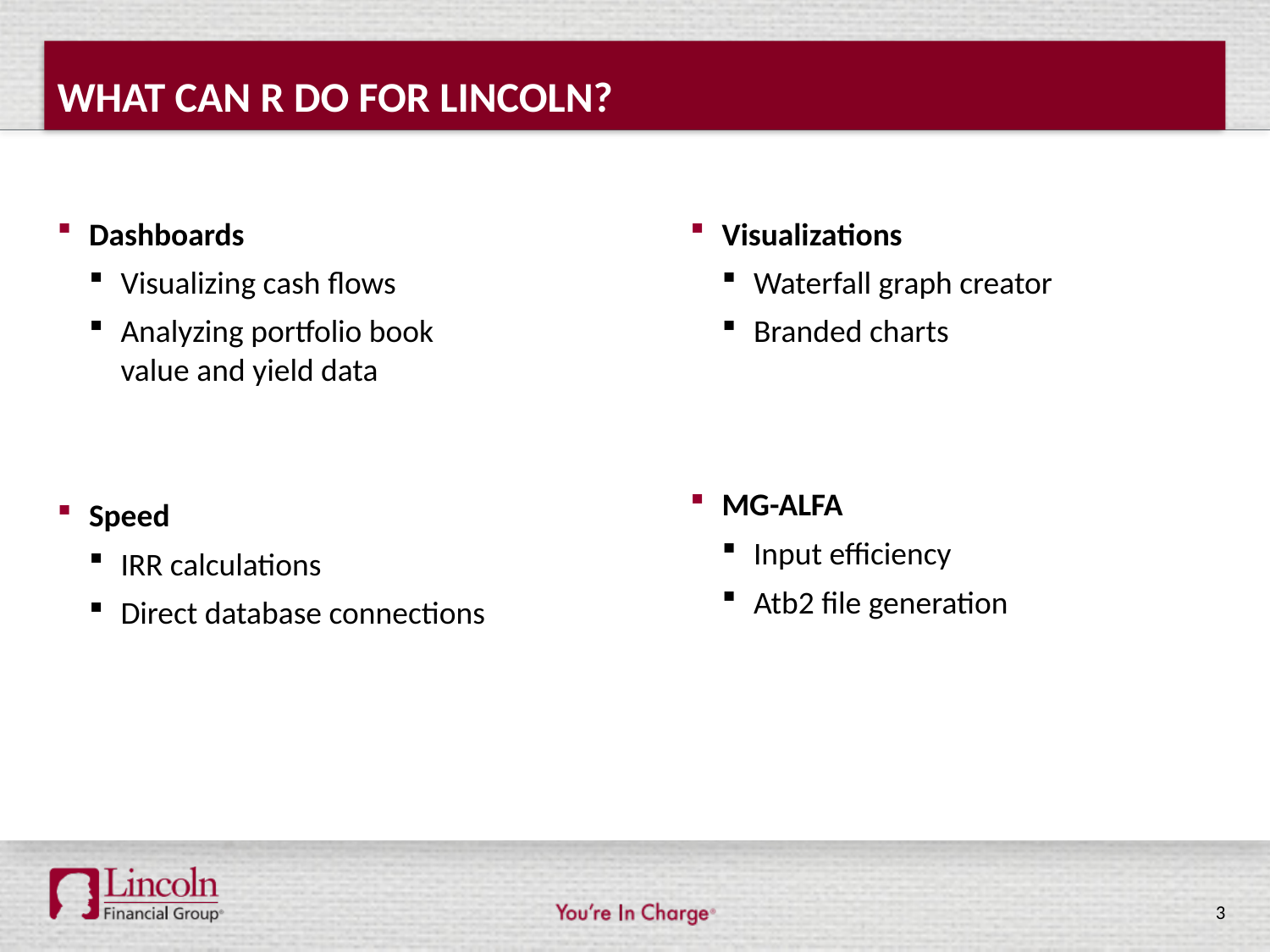

# What can r do for lincoln?

Dashboards
Visualizing cash flows
Analyzing portfolio book value and yield data

Speed
IRR calculations
Direct database connections

Visualizations
Waterfall graph creator
Branded charts

MG-ALFA
Input efficiency
Atb2 file generation

3